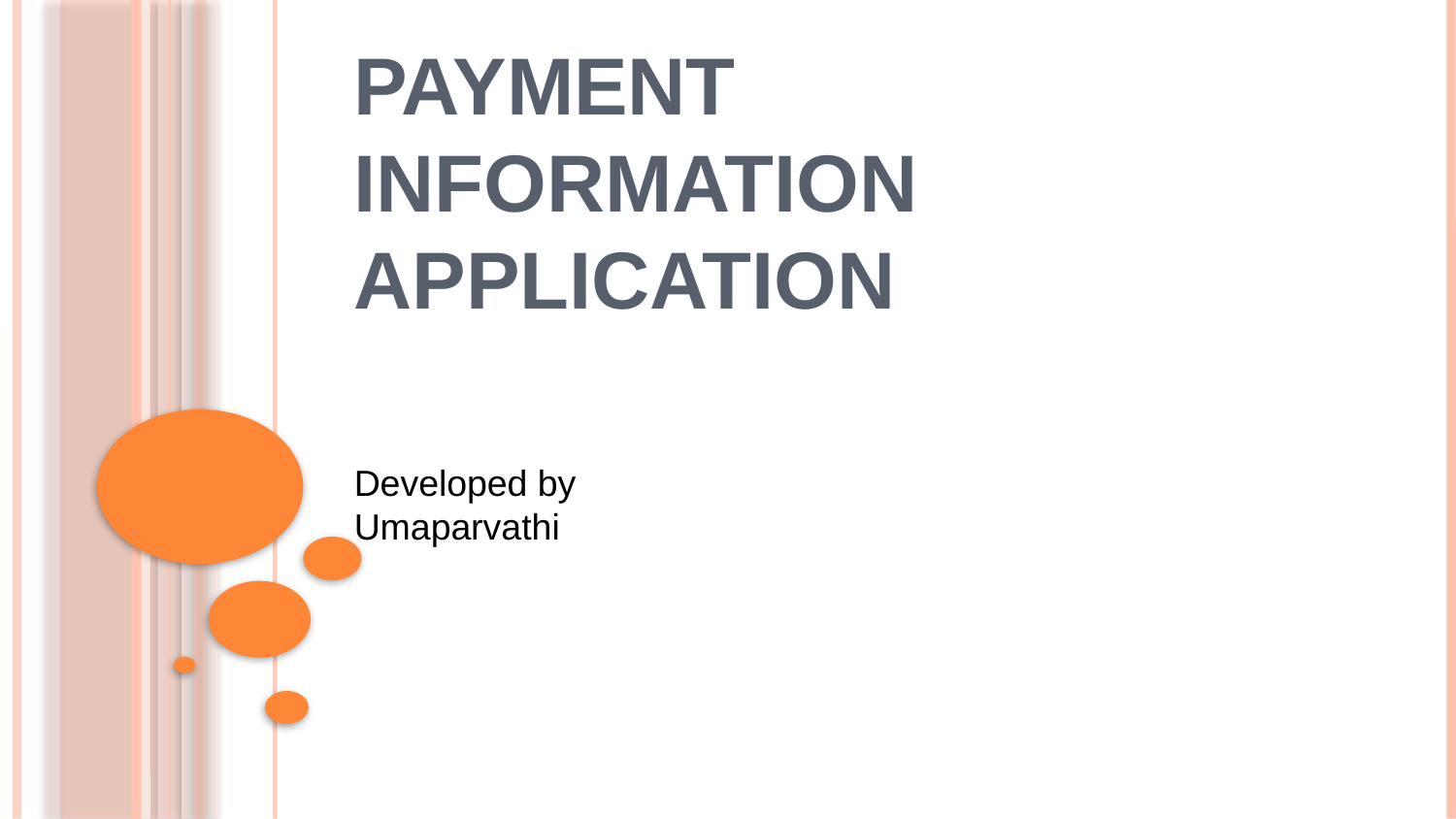

# Payment Information Application
Developed by
Umaparvathi